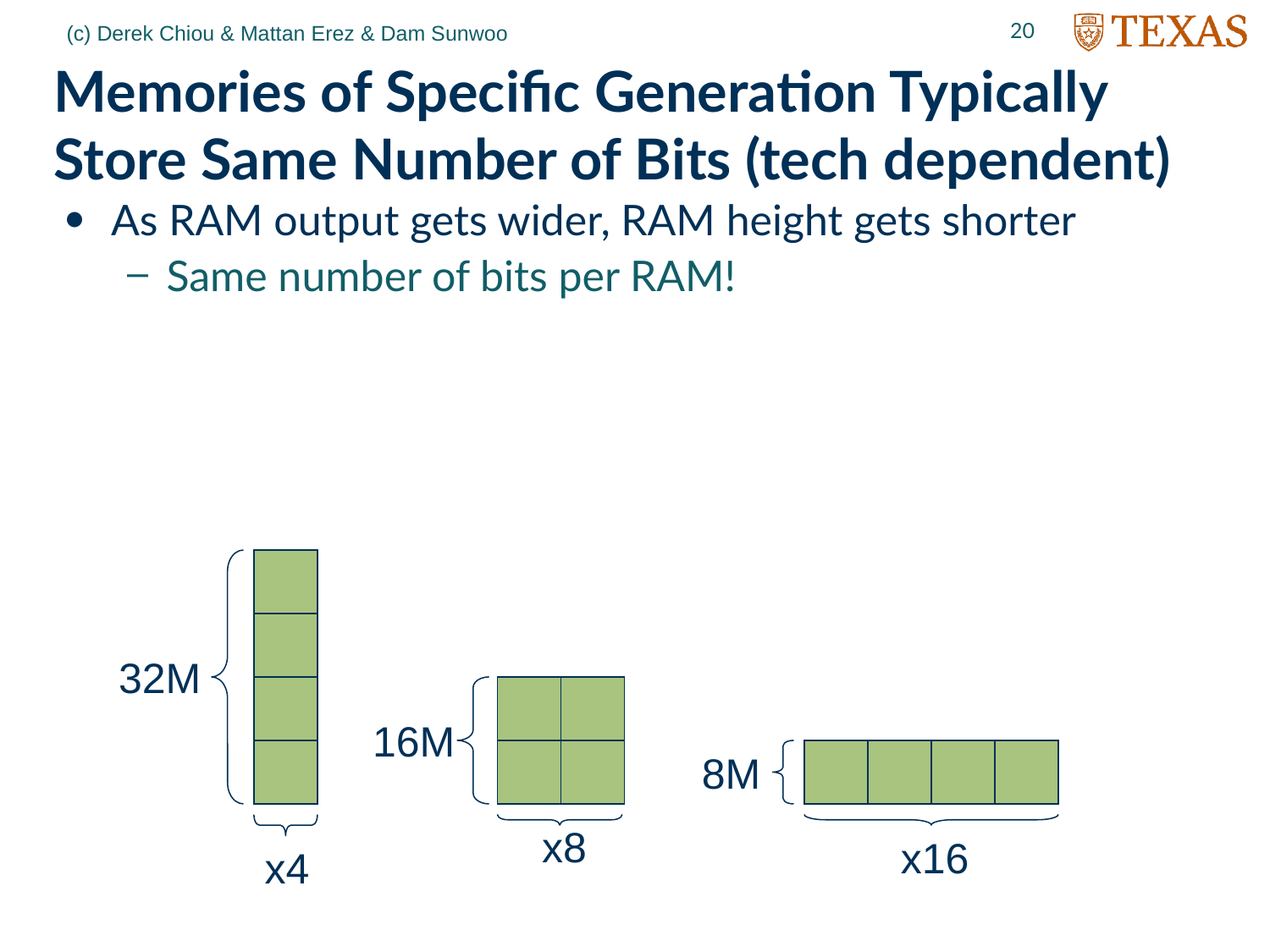

20
(c) Derek Chiou & Mattan Erez & Dam Sunwoo
# Memories of Specific Generation Typically Store Same Number of Bits (tech dependent)
As RAM output gets wider, RAM height gets shorter
Same number of bits per RAM!

32M

16M

8M

x8
x16
x4